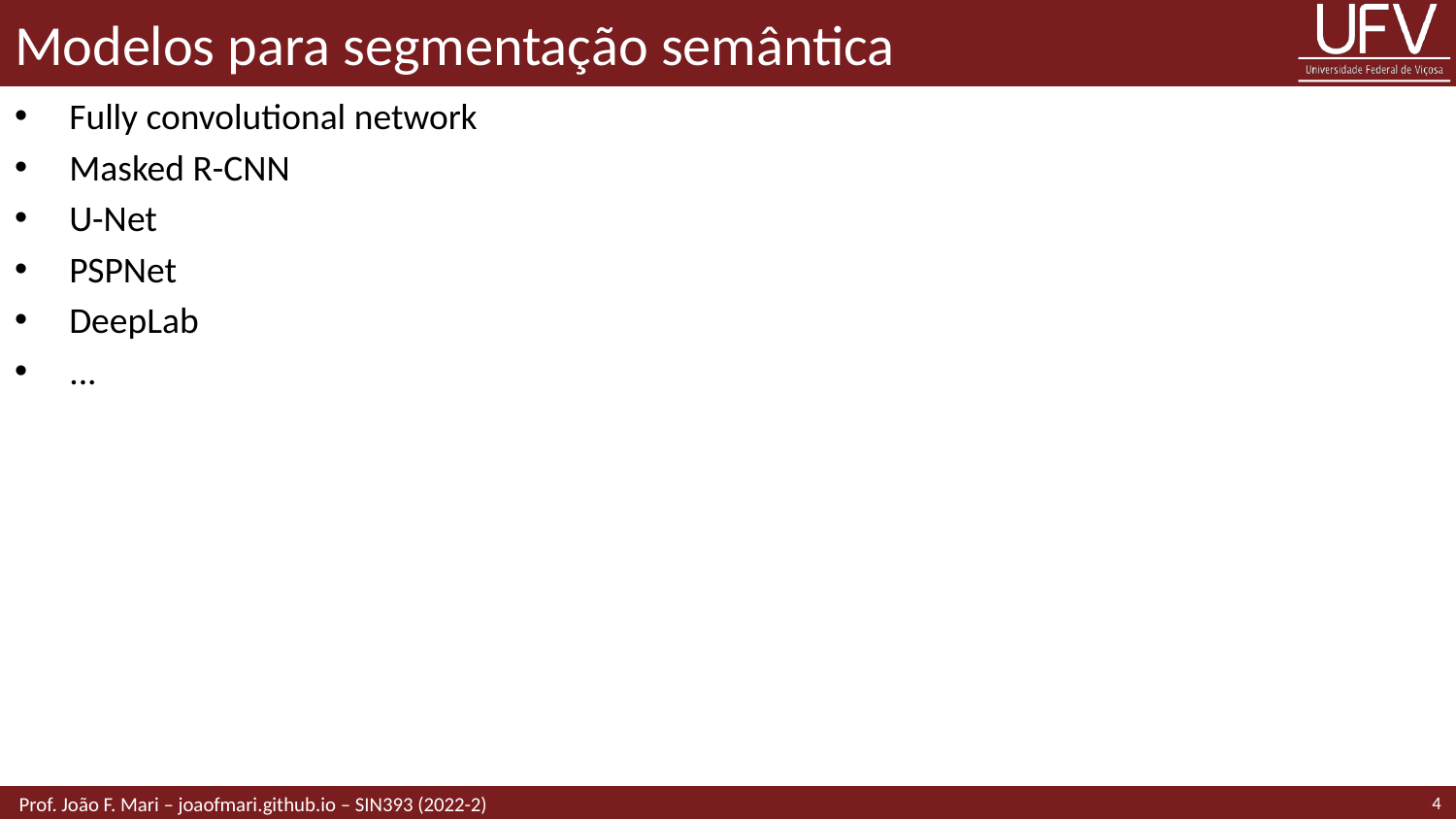

# Modelos para segmentação semântica
Fully convolutional network
Masked R-CNN
U-Net
PSPNet
DeepLab
...
4
 Prof. João F. Mari – joaofmari.github.io – SIN393 (2022-2)